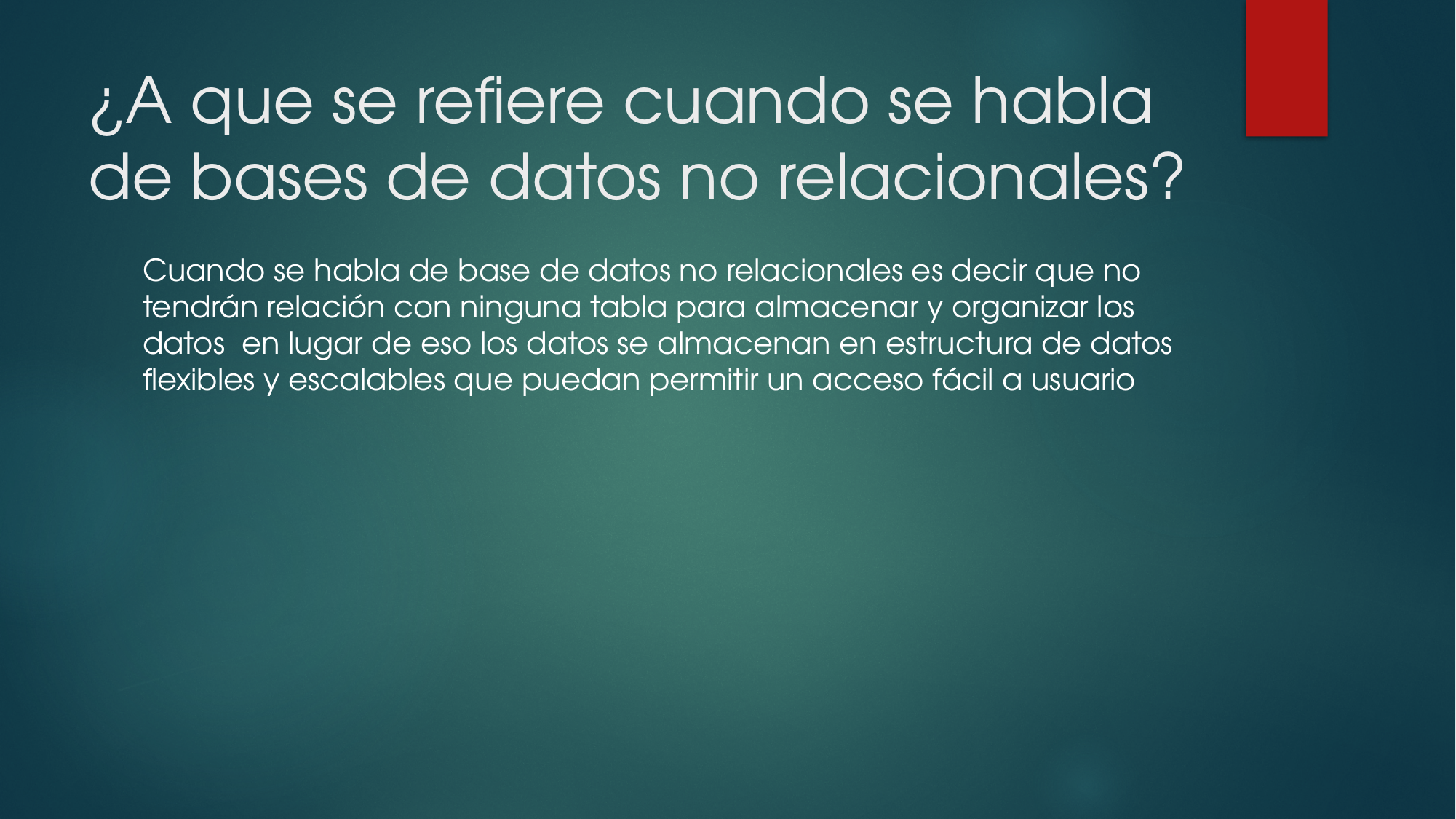

# ¿A que se refiere cuando se habla de bases de datos no relacionales?
Cuando se habla de base de datos no relacionales es decir que no tendrán relación con ninguna tabla para almacenar y organizar los datos  en lugar de eso los datos se almacenan en estructura de datos flexibles y escalables que puedan permitir un acceso fácil a usuario